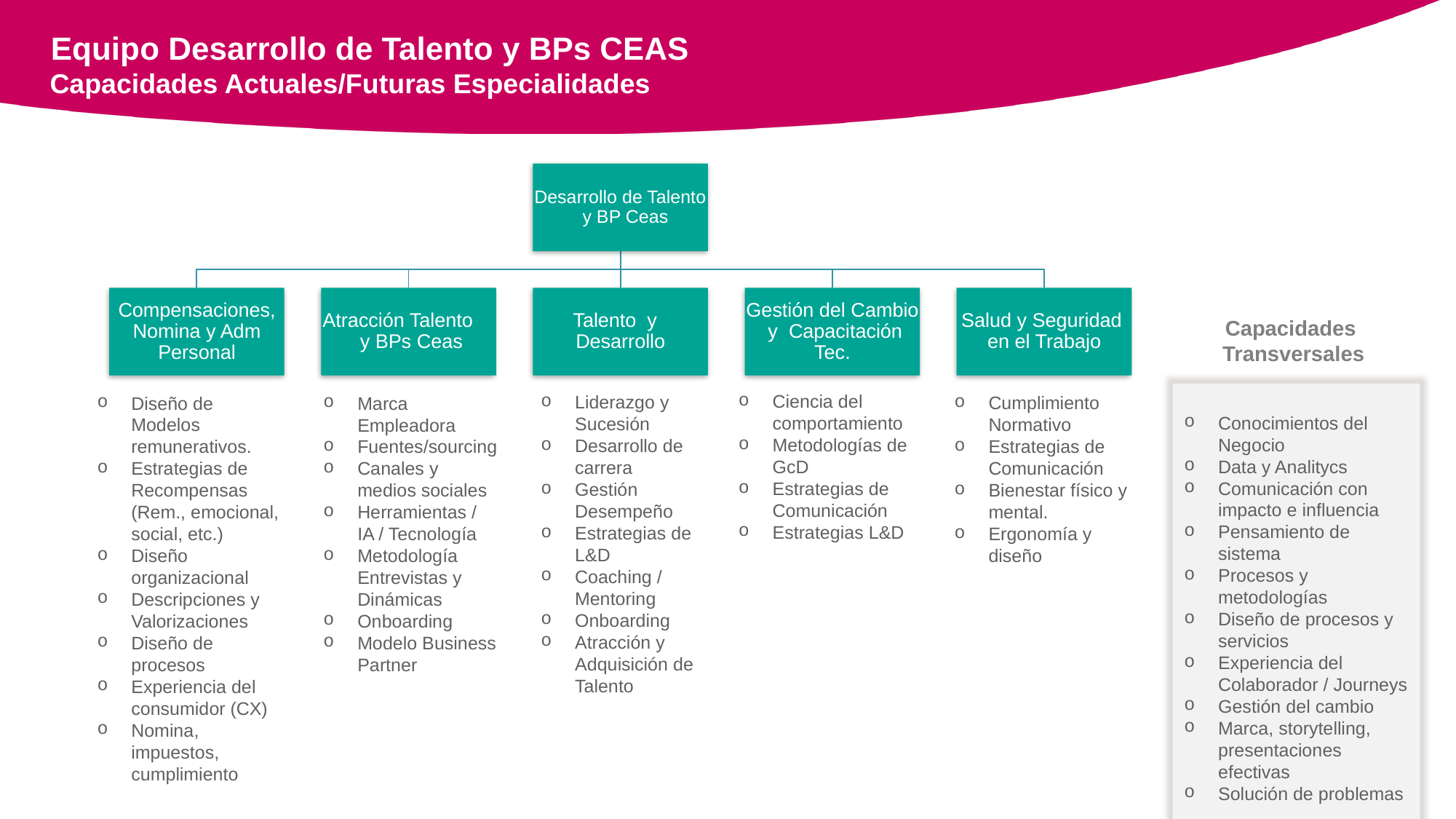

Equipo Desarrollo de Talento y BPs CEAS
Capacidades Actuales/Futuras Especialidades
Desarrollo de Talento   y BP Ceas
Compensaciones, Nomina y Adm Personal
Atracción Talento      y BPs Ceas
Talento  y   Desarrollo
Gestión del Cambio  y  Capacitación Tec.
Salud y Seguridad  en el Trabajo
Capacidades
Transversales

Conocimientos del Negocio
Data y Analitycs
Comunicación con impacto e influencia
Pensamiento de sistema
Procesos y metodologías
Diseño de procesos y servicios
Experiencia del Colaborador / Journeys
Gestión del cambio
Marca, storytelling, presentaciones efectivas
Solución de problemas

Ciencia del comportamiento
Metodologías de GcD
Estrategias de Comunicación
Estrategias L&D

Liderazgo y Sucesión
Desarrollo de carrera
Gestión Desempeño
Estrategias de L&D
Coaching / Mentoring
Onboarding
Atracción y Adquisición de Talento

Diseño de Modelos remunerativos.
Estrategias de Recompensas (Rem., emocional, social, etc.)
Diseño organizacional
Descripciones y Valorizaciones
Diseño de procesos
Experiencia del consumidor (CX)
Nomina, impuestos, cumplimiento

Cumplimiento Normativo
Estrategias de Comunicación
Bienestar físico y mental.
Ergonomía y diseño

Marca Empleadora
Fuentes/sourcing
Canales y medios sociales
Herramientas / IA / Tecnología
Metodología Entrevistas y Dinámicas
Onboarding
Modelo Business Partner